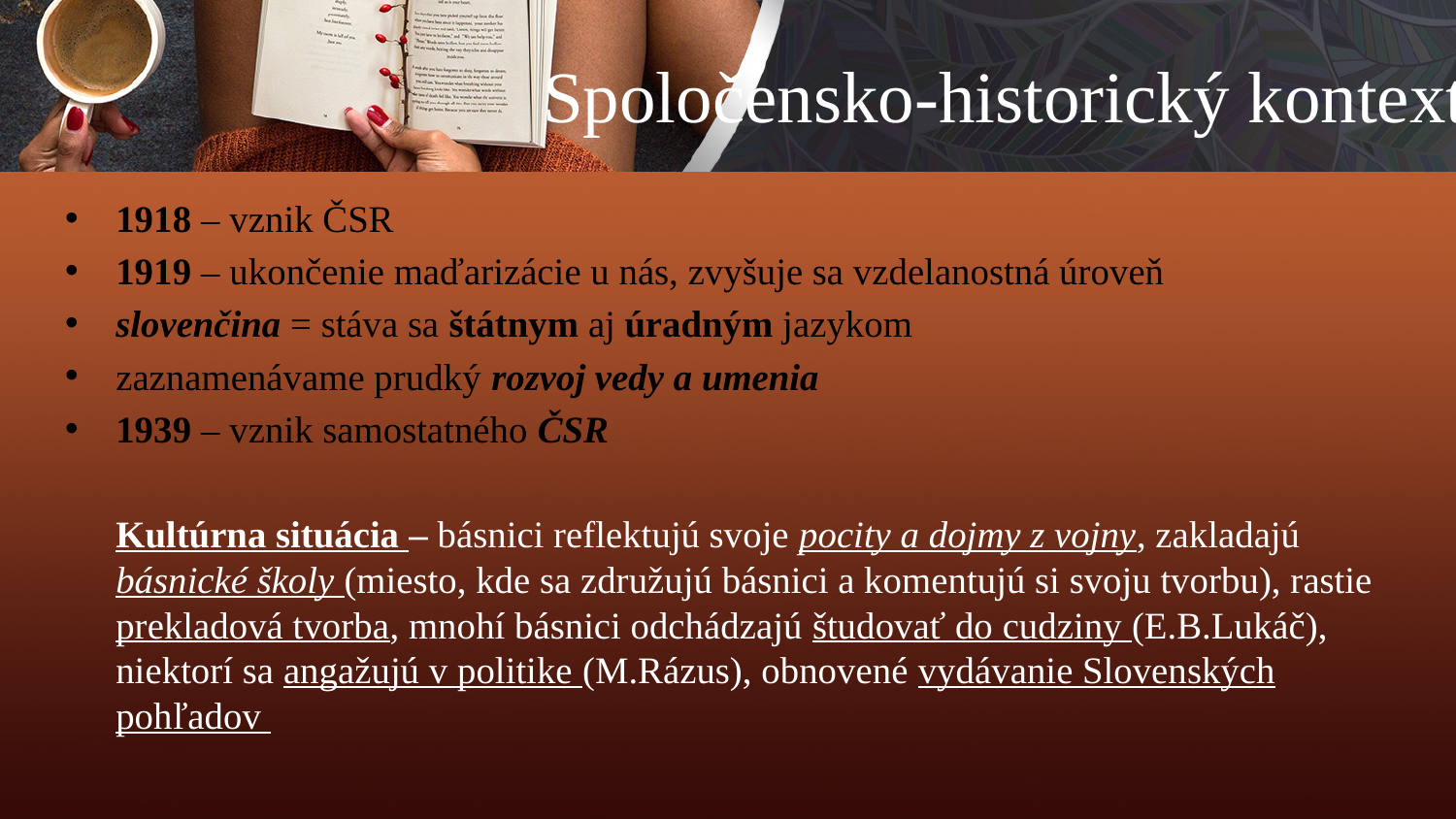

# Spoločensko-historický kontext
1918 – vznik ČSR
1919 – ukončenie maďarizácie u nás, zvyšuje sa vzdelanostná úroveň
slovenčina = stáva sa štátnym aj úradným jazykom
zaznamenávame prudký rozvoj vedy a umenia
1939 – vznik samostatného ČSR

	Kultúrna situácia – básnici reflektujú svoje pocity a dojmy z vojny, zakladajú básnické školy (miesto, kde sa združujú básnici a komentujú si svoju tvorbu), rastie prekladová tvorba, mnohí básnici odchádzajú študovať do cudziny (E.B.Lukáč), niektorí sa angažujú v politike (M.Rázus), obnovené vydávanie Slovenských pohľadov